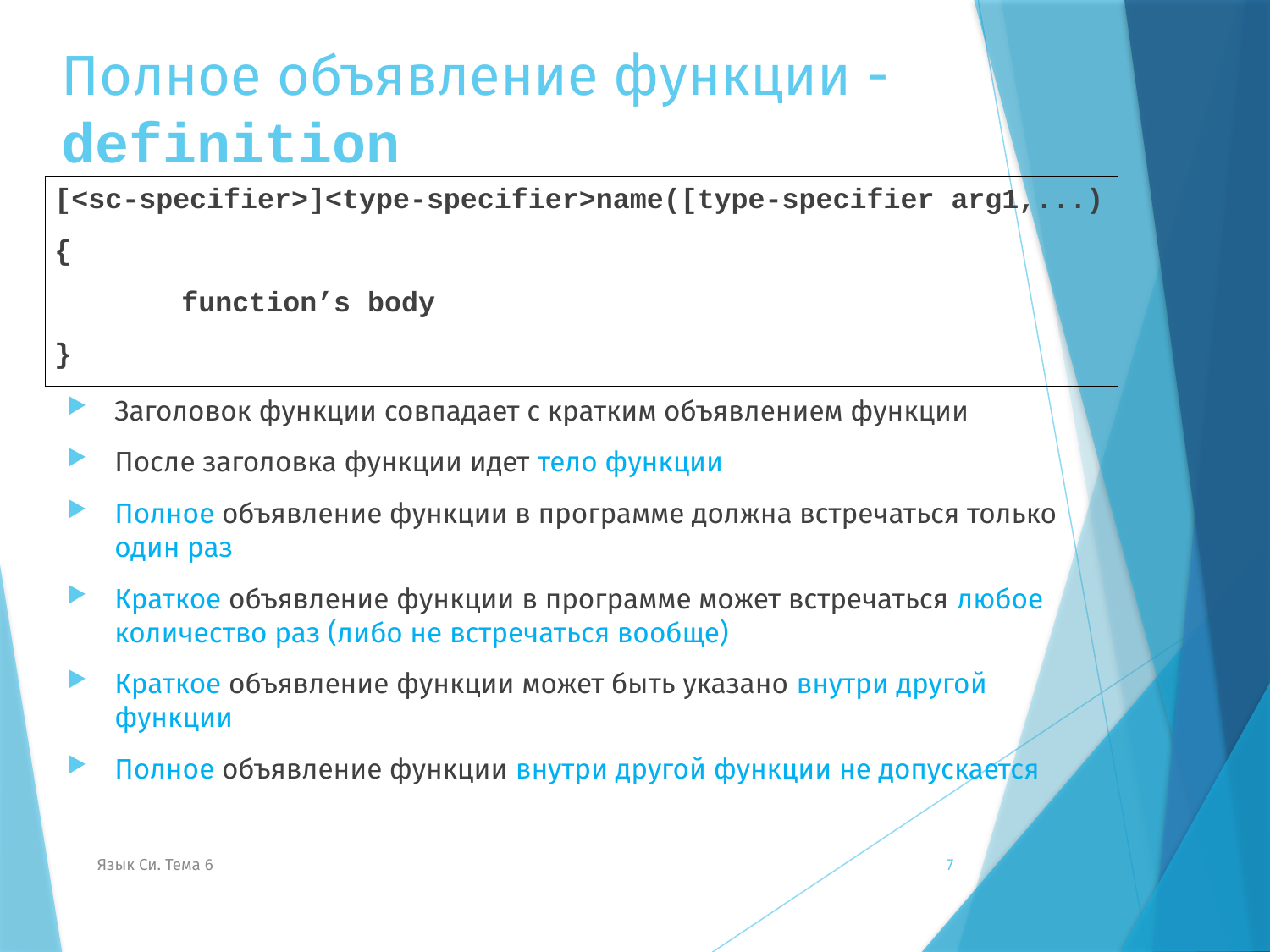

Полное объявление функции - definition
[<sc-specifier>]<type-specifier>name([type-specifier arg1,...)
{
	function’s body
}
Заголовок функции совпадает с кратким объявлением функции
После заголовка функции идет тело функции
Полное объявление функции в программе должна встречаться только один раз
Краткое объявление функции в программе может встречаться любое количество раз (либо не встречаться вообще)
Краткое объявление функции может быть указано внутри другой функции
Полное объявление функции внутри другой функции не допускается
Язык Си. Тема 6
7